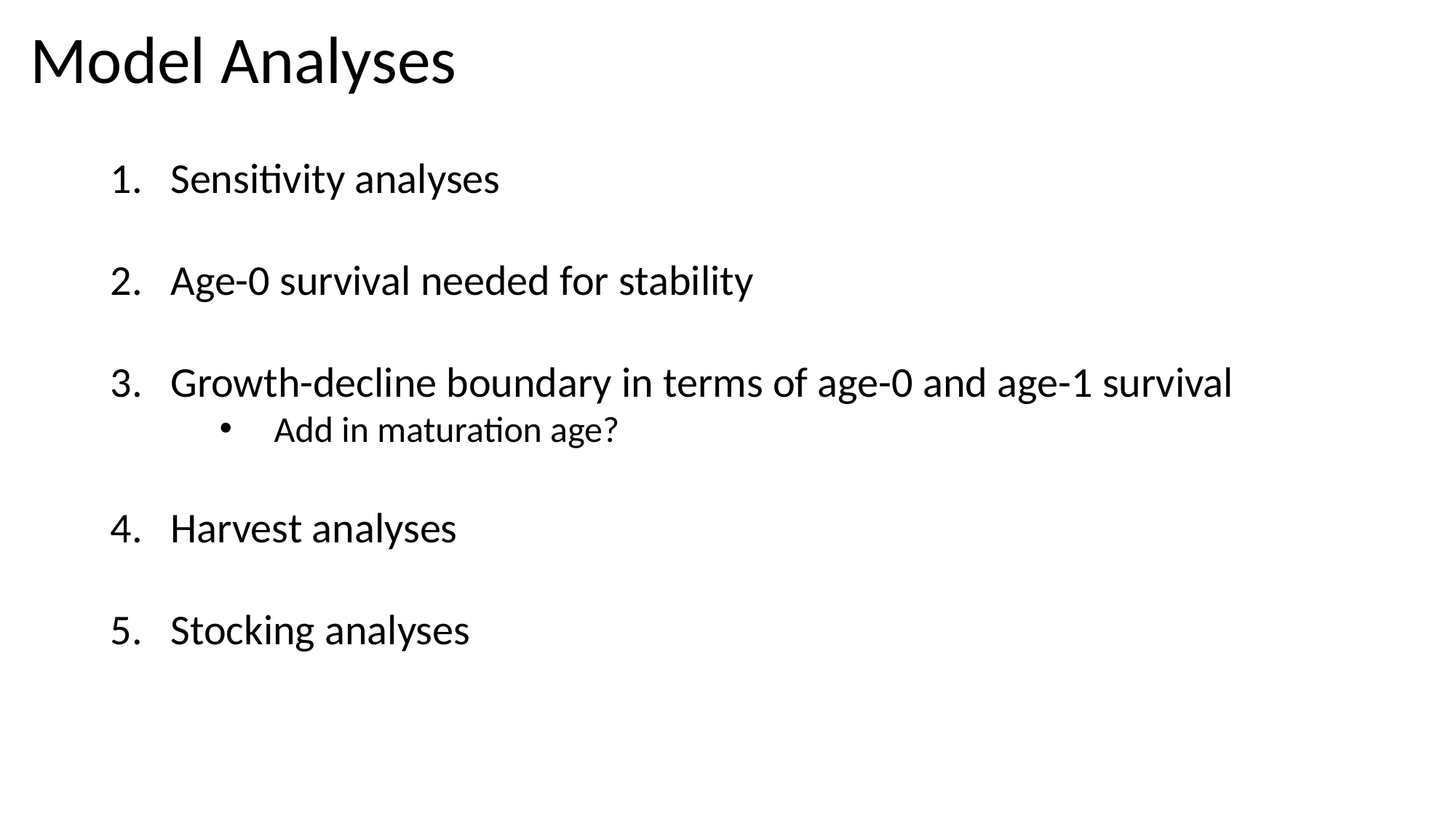

Model Analyses
  Sensitivity analyses

  Age-0 survival needed for stability

  Growth-decline boundary in terms of age-0 and age-1 survival
Add in maturation age?

  Harvest analyses

  Stocking analyses